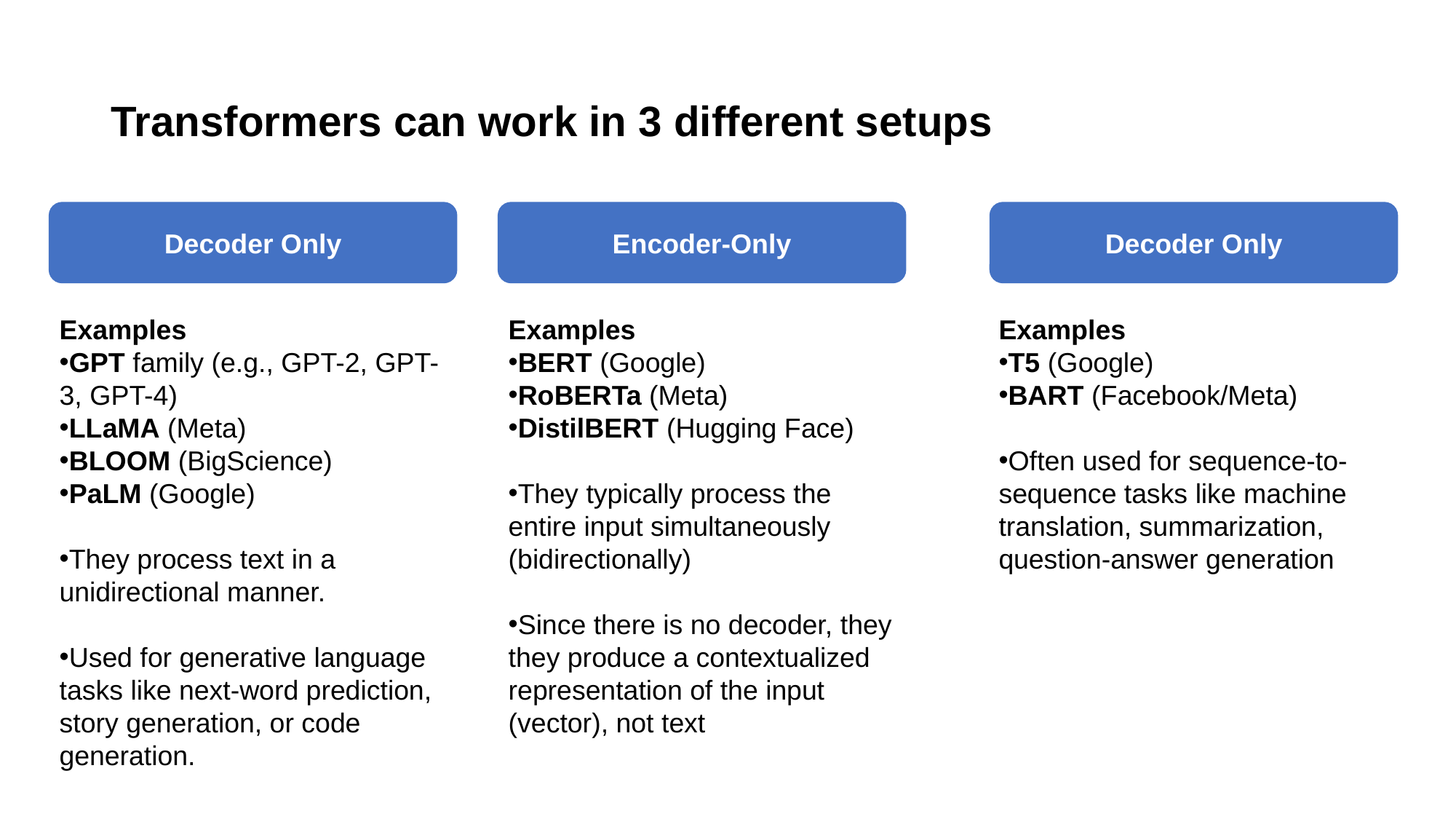

# Transformers can work in 3 different setups
Decoder Only
Encoder-Only
Decoder Only
Examples
GPT family (e.g., GPT-2, GPT-3, GPT-4)
LLaMA (Meta)
BLOOM (BigScience)
PaLM (Google)
They process text in a unidirectional manner.
Used for generative language tasks like next-word prediction, story generation, or code generation.
Examples
BERT (Google)
RoBERTa (Meta)
DistilBERT (Hugging Face)
They typically process the entire input simultaneously (bidirectionally)
Since there is no decoder, they they produce a contextualized representation of the input (vector), not text
Examples
T5 (Google)
BART (Facebook/Meta)
Often used for sequence-to-sequence tasks like machine translation, summarization, question-answer generation